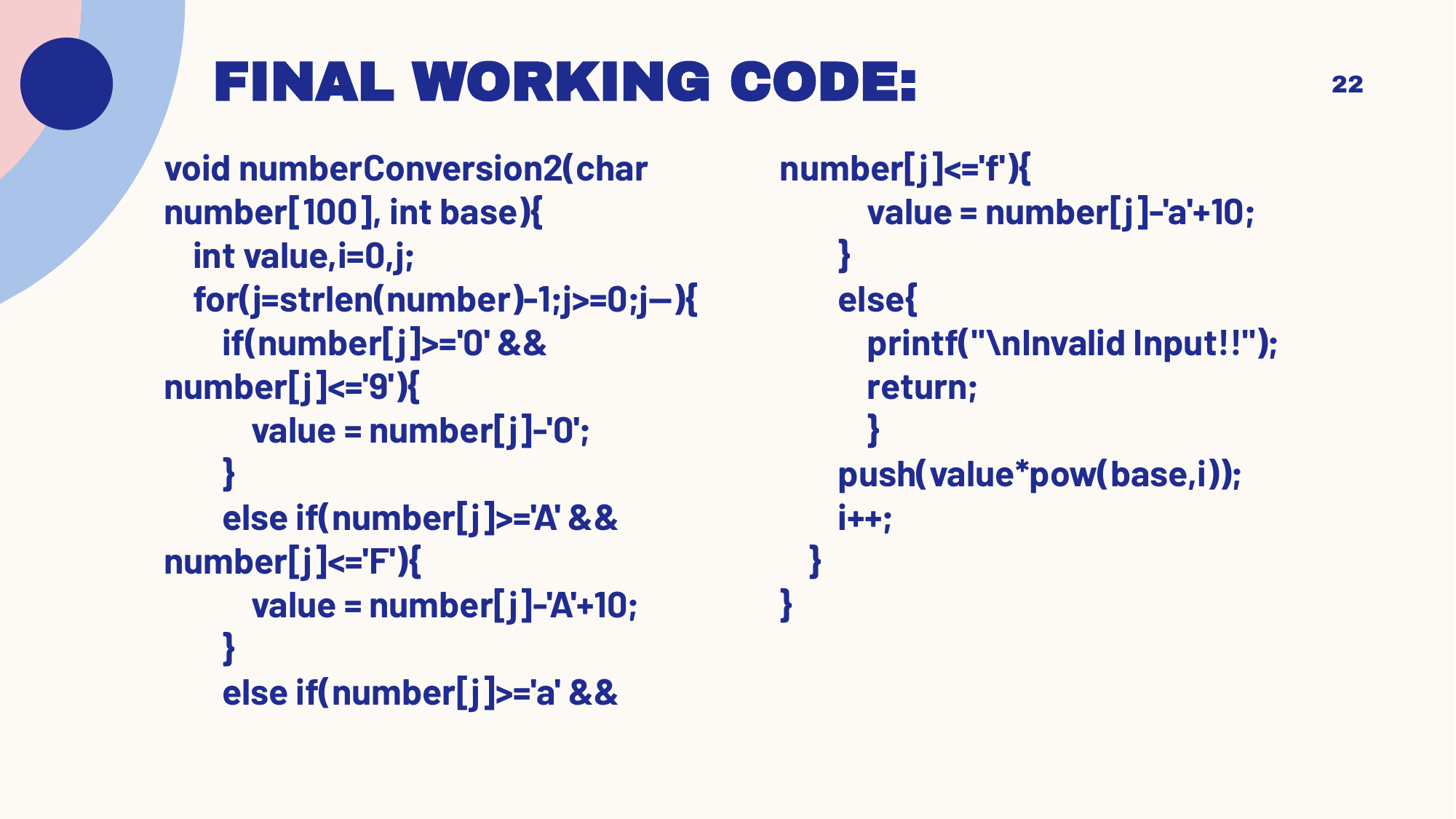

# FINAL WORKING CODE:
22
void numberConversion2(char number[100], int base){
    int value,i=0,j;
    for(j=strlen(number)-1;j>=0;j--){
        if(number[j]>='0' && number[j]<='9'){
            value = number[j]-'0';
        }
        else if(number[j]>='A' && number[j]<='F'){
            value = number[j]-'A'+10;
        }
        else if(number[j]>='a' && number[j]<='f'){
            value = number[j]-'a'+10;
        }
        else{
            printf("\nInvalid Input!!");
            return;
            }
        push(value*pow(base,i));
        i++;
    }
}